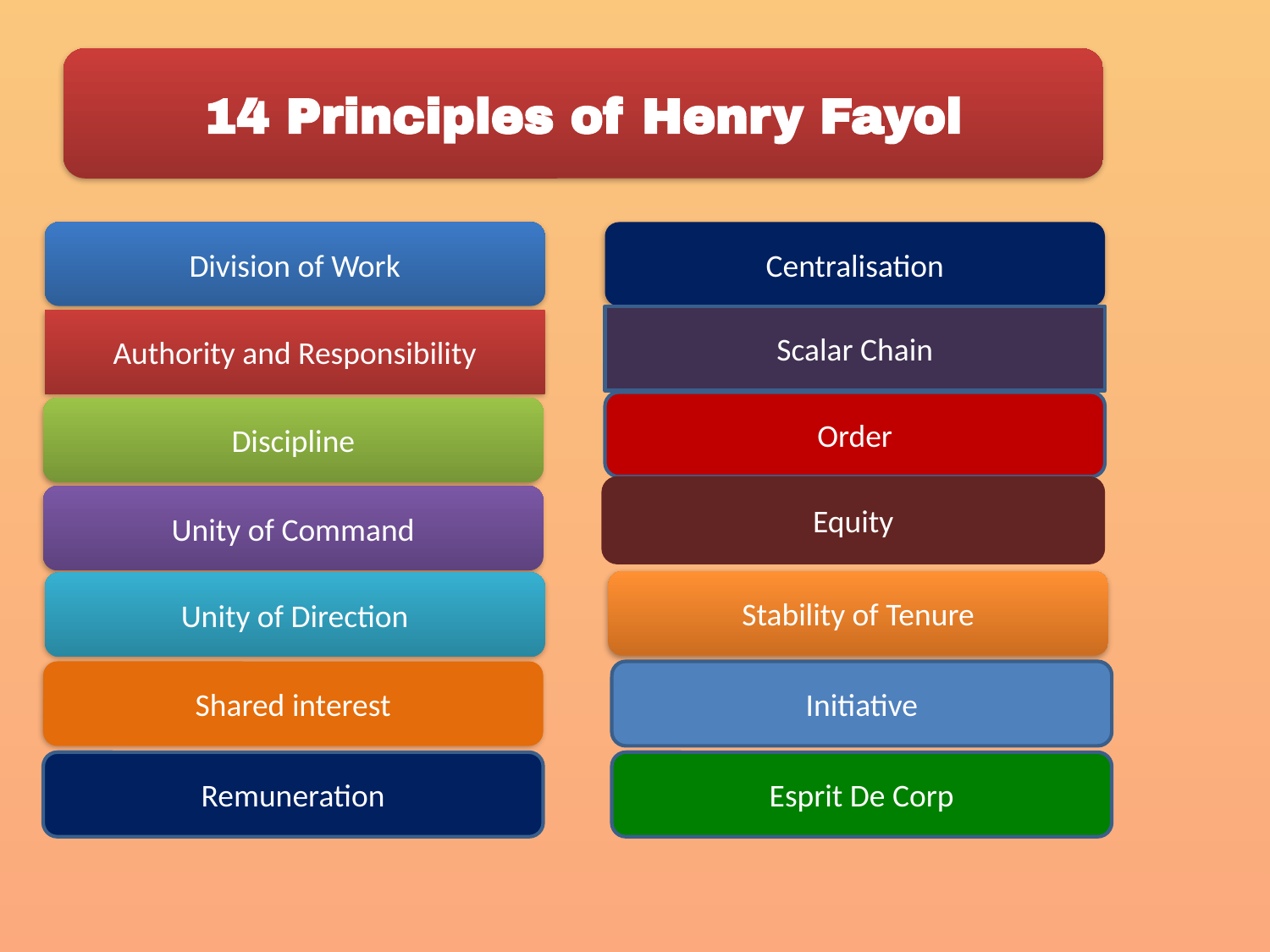

#
14 Principles of Henry Fayol
Division of Work
Centralisation
Scalar Chain
Authority and Responsibility
Order
Discipline
Equity
Unity of Command
Stability of Tenure
Unity of Direction
Initiative
Shared interest
Esprit De Corp
Remuneration